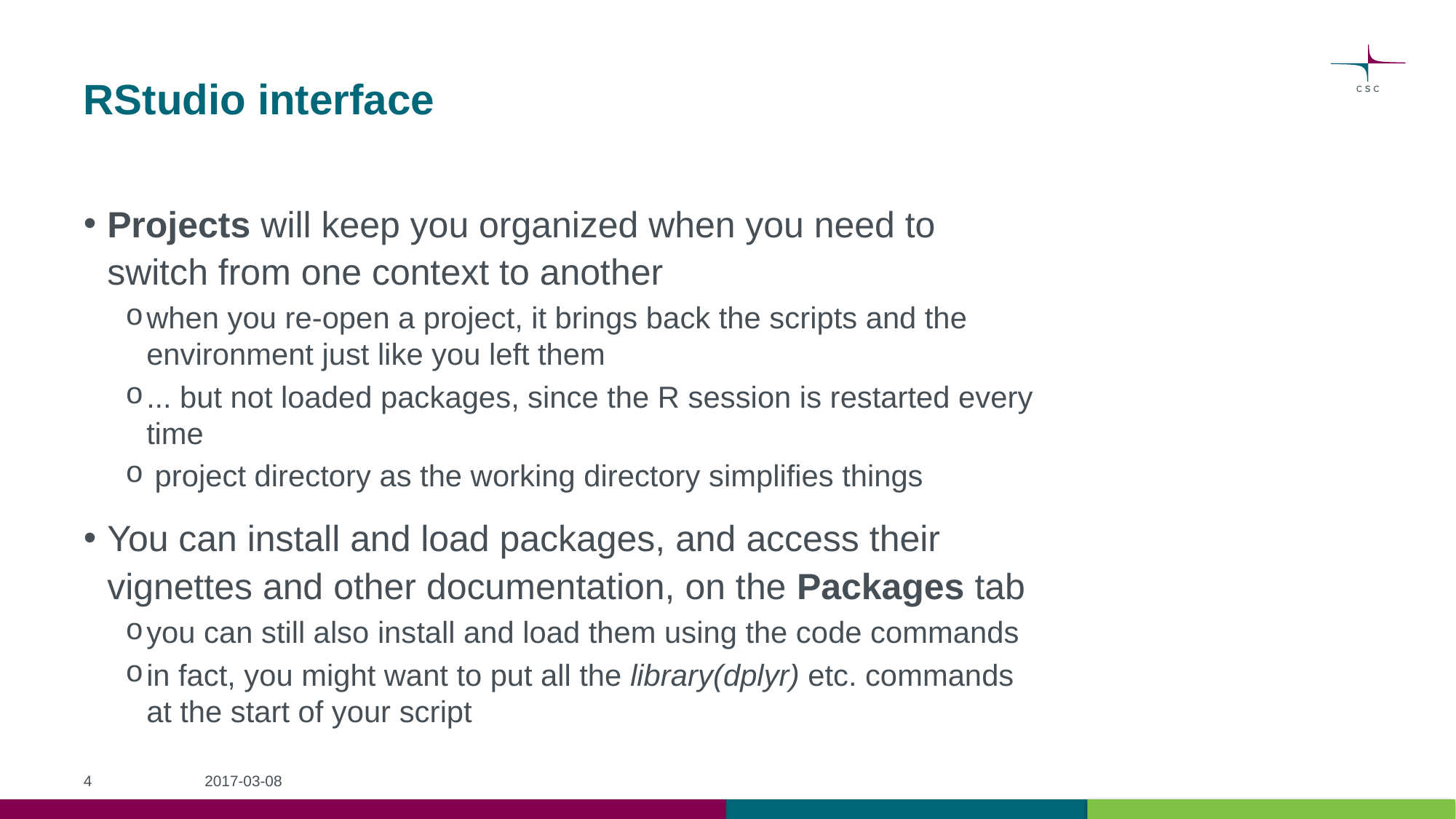

# RStudio interface
Projects will keep you organized when you need to switch from one context to another
when you re-open a project, it brings back the scripts and the environment just like you left them
... but not loaded packages, since the R session is restarted every time
 project directory as the working directory simplifies things
You can install and load packages, and access their vignettes and other documentation, on the Packages tab
you can still also install and load them using the code commands
in fact, you might want to put all the library(dplyr) etc. commands at the start of your script
4
2017-03-08